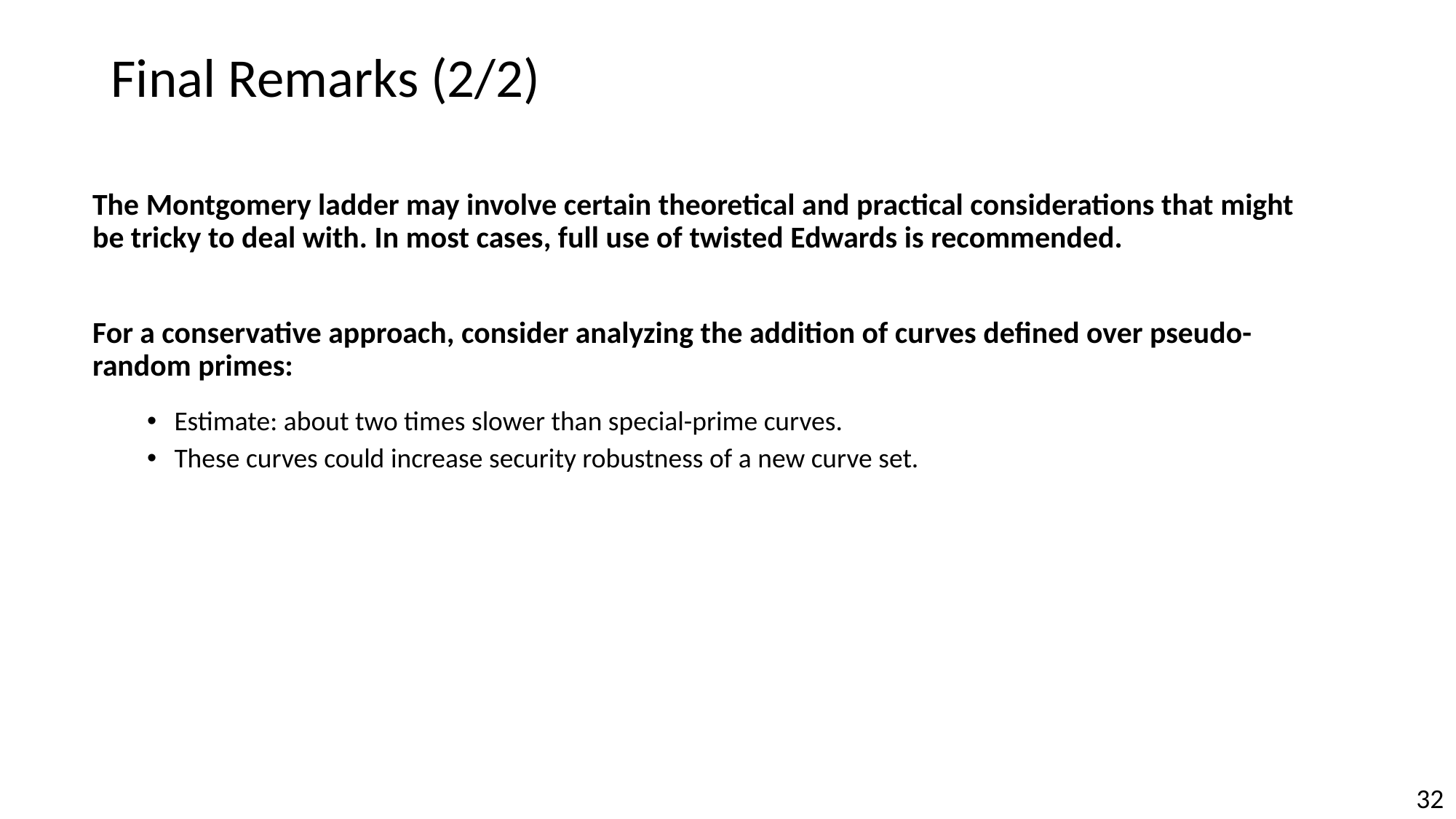

# Final Remarks (2/2)
The Montgomery ladder may involve certain theoretical and practical considerations that might be tricky to deal with. In most cases, full use of twisted Edwards is recommended.

For a conservative approach, consider analyzing the addition of curves defined over pseudo-random primes:

Estimate: about two times slower than special-prime curves.
These curves could increase security robustness of a new curve set.

32